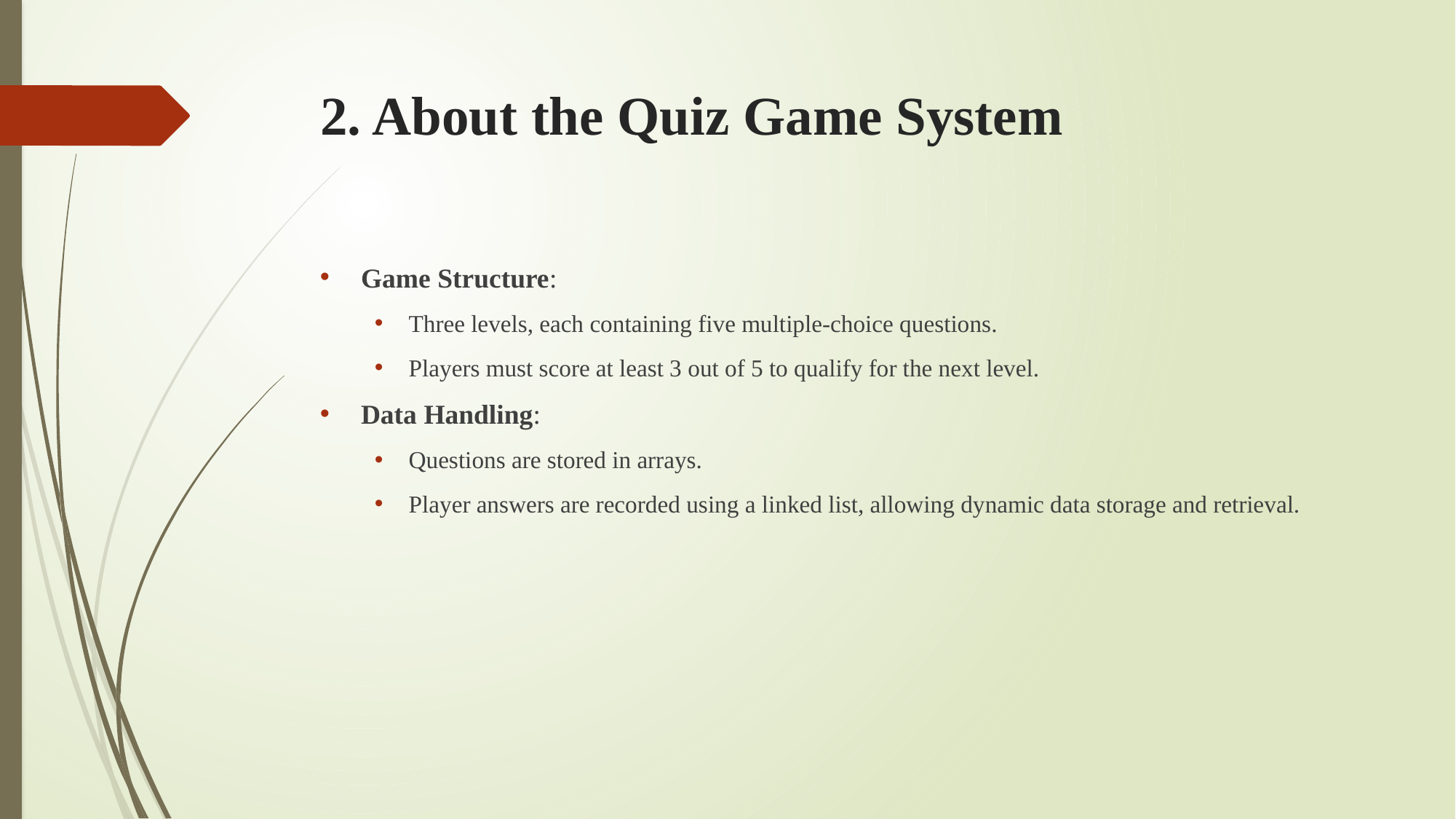

# 2. About the Quiz Game System
Game Structure:
Three levels, each containing five multiple-choice questions.
Players must score at least 3 out of 5 to qualify for the next level.
Data Handling:
Questions are stored in arrays.
Player answers are recorded using a linked list, allowing dynamic data storage and retrieval.